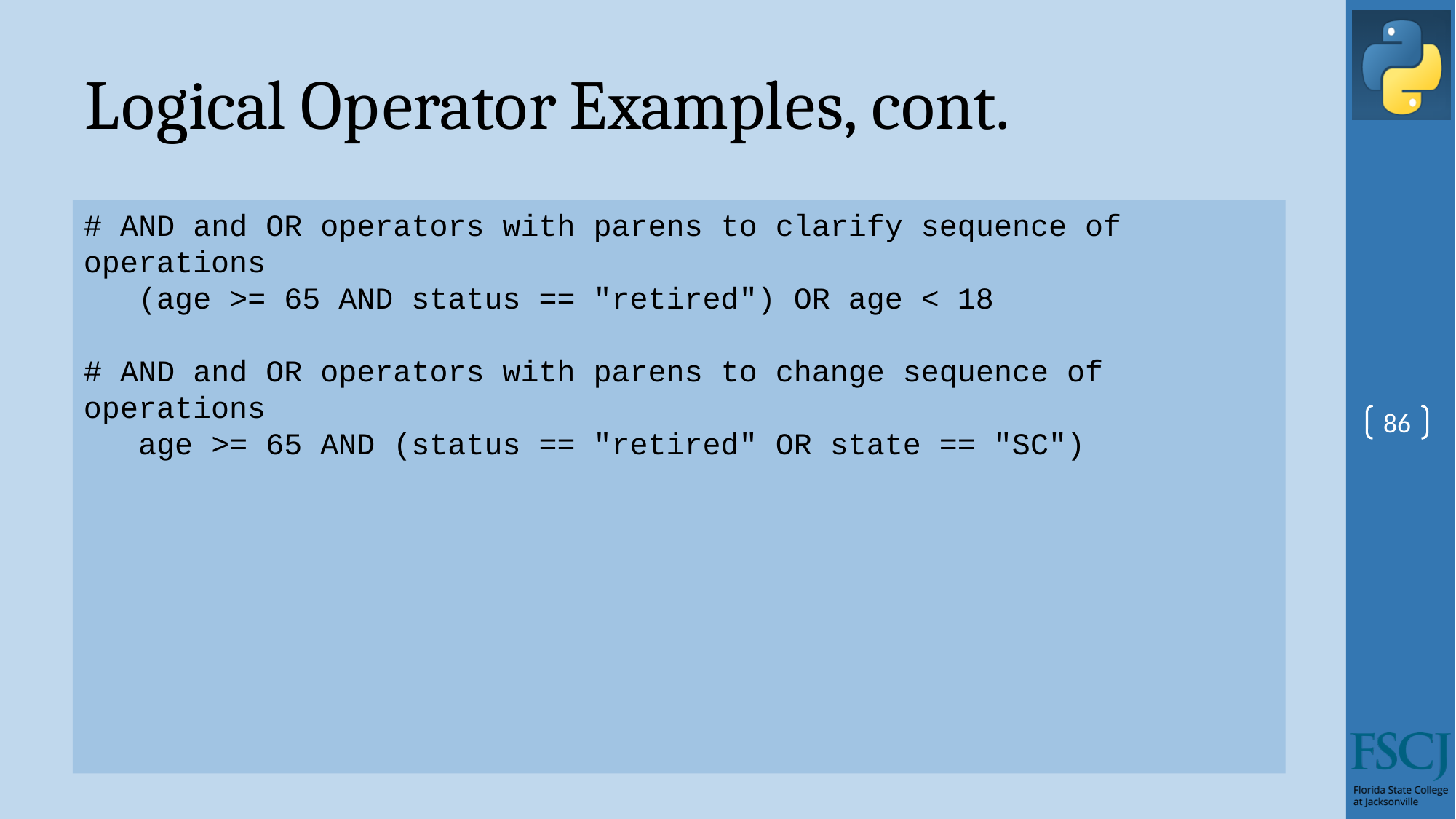

# Logical Operator Examples, cont.
# AND and OR operators with parens to clarify sequence of  operations
(age >= 65 AND status == "retired") OR age < 18

# AND and OR operators with parens to change sequence of operations
age >= 65 AND (status == "retired" OR state == "SC")

86